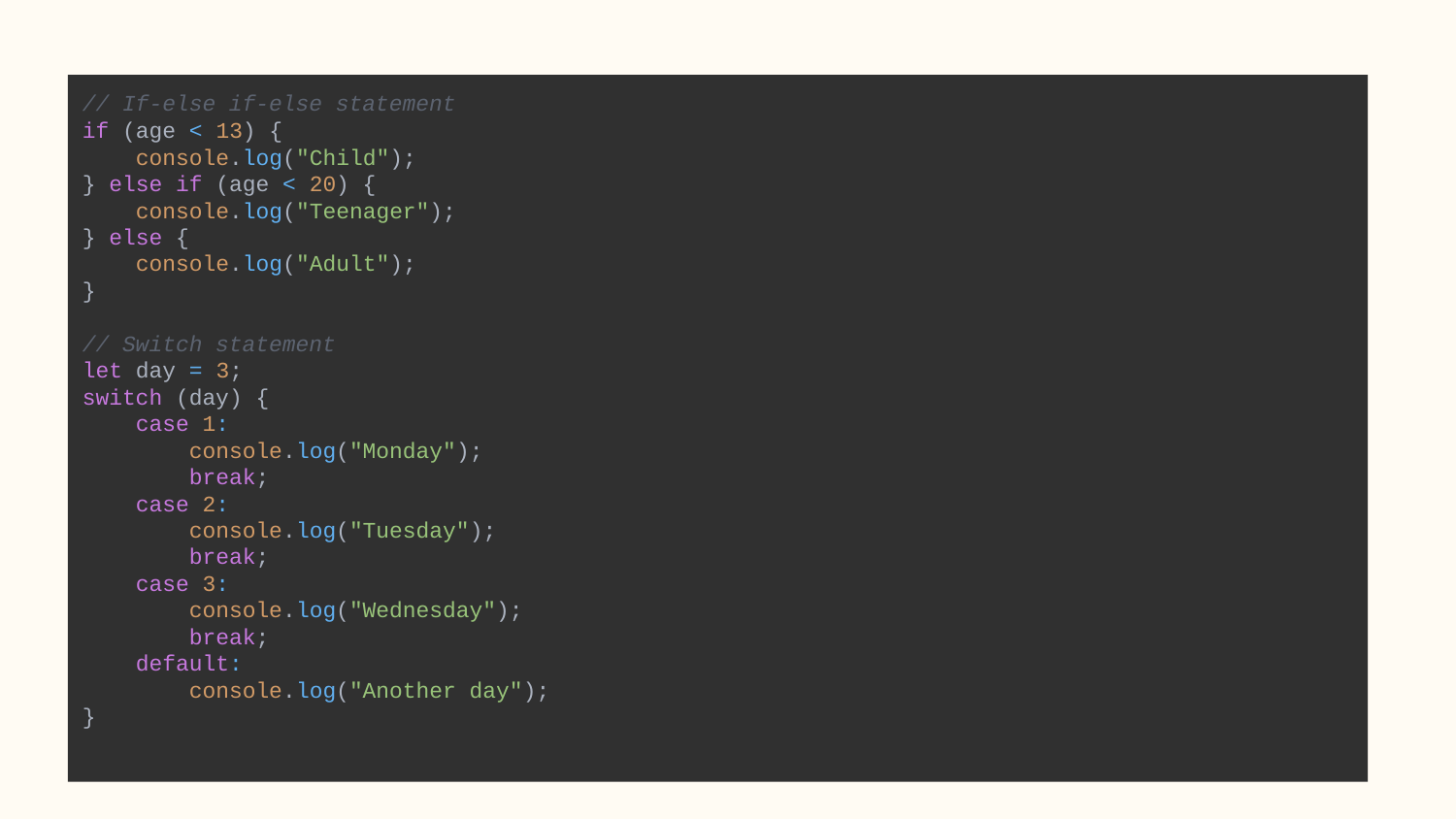

// If-else if-else statement
if (age < 13) {
    console.log("Child");
} else if (age < 20) {
    console.log("Teenager");
} else {
    console.log("Adult");
}

// Switch statement
let day = 3;
switch (day) {
    case 1:
        console.log("Monday");
        break;
    case 2:
        console.log("Tuesday");
        break;
    case 3:
        console.log("Wednesday");
        break;
    default:
        console.log("Another day");
}